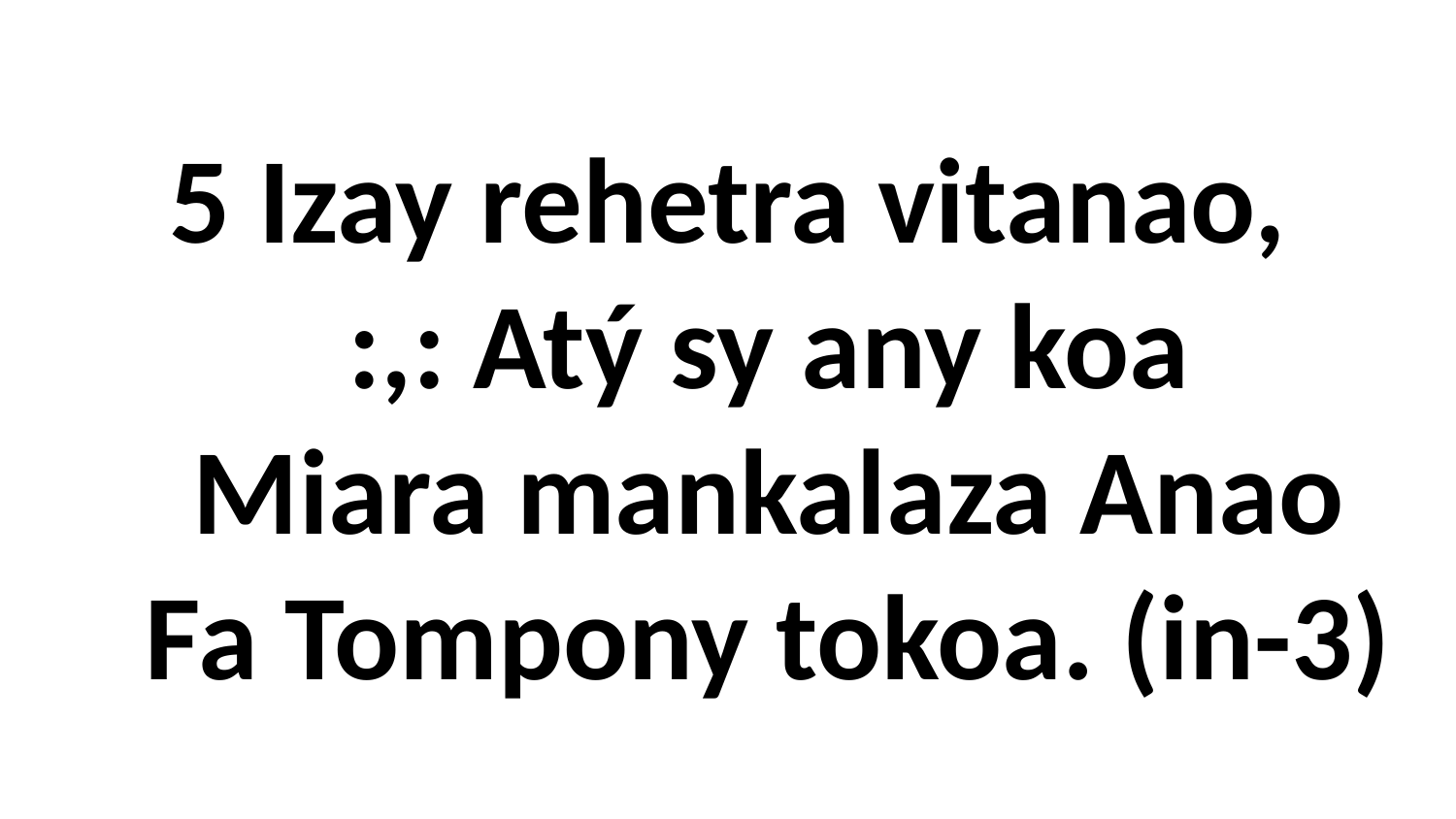

# 5 Izay rehetra vitanao, :,: Atý sy any koa Miara mankalaza Anao Fa Tompony tokoa. (in-3)